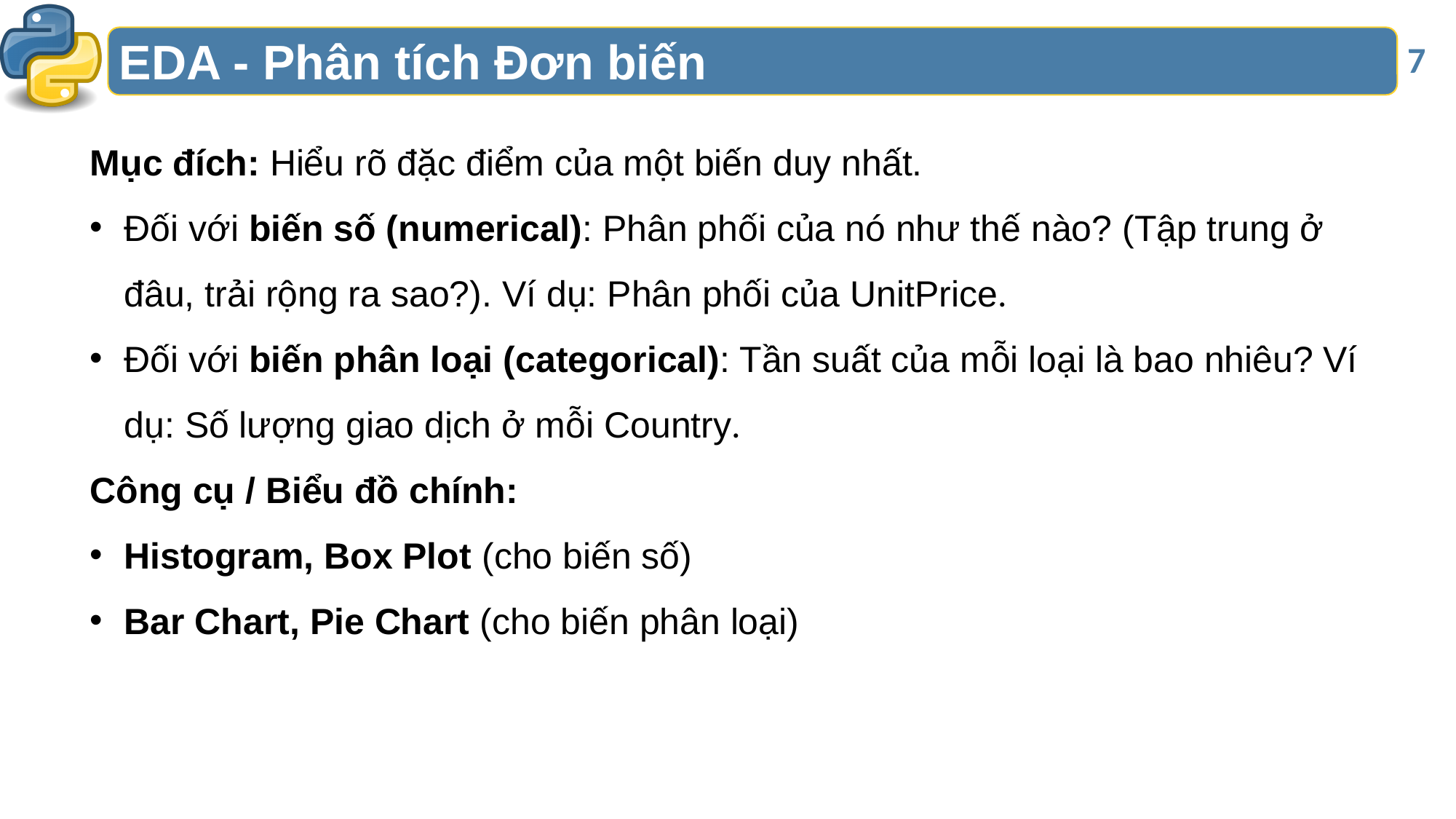

# EDA - Phân tích Đơn biến
7
Mục đích: Hiểu rõ đặc điểm của một biến duy nhất.
Đối với biến số (numerical): Phân phối của nó như thế nào? (Tập trung ở đâu, trải rộng ra sao?). Ví dụ: Phân phối của UnitPrice.
Đối với biến phân loại (categorical): Tần suất của mỗi loại là bao nhiêu? Ví dụ: Số lượng giao dịch ở mỗi Country.
Công cụ / Biểu đồ chính:
Histogram, Box Plot (cho biến số)
Bar Chart, Pie Chart (cho biến phân loại)